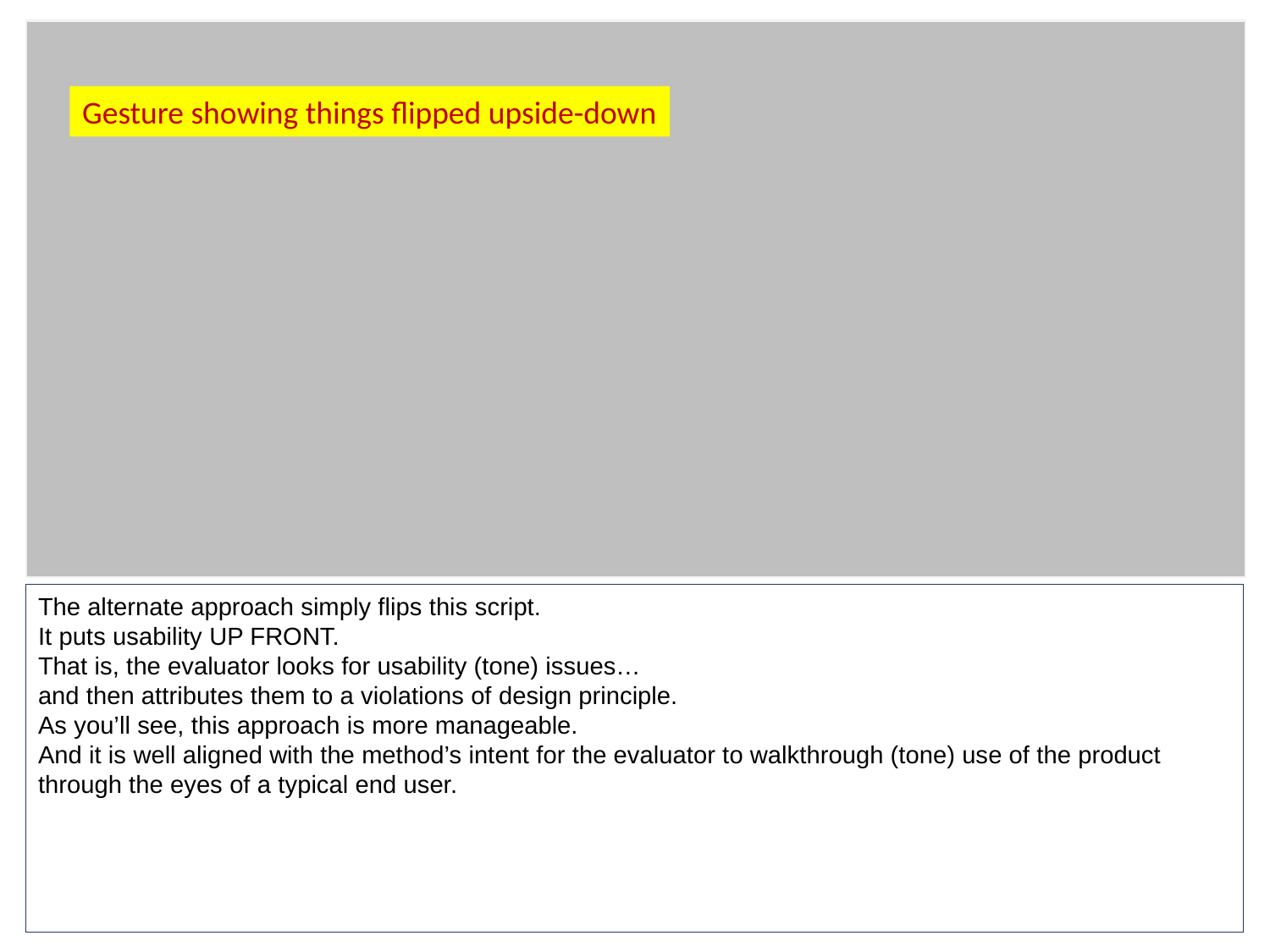

Gesture showing things flipped upside-down
The alternate approach simply flips this script.
It puts usability UP FRONT.
That is, the evaluator looks for usability (tone) issues…
and then attributes them to a violations of design principle.
As you’ll see, this approach is more manageable.
And it is well aligned with the method’s intent for the evaluator to walkthrough (tone) use of the product through the eyes of a typical end user.